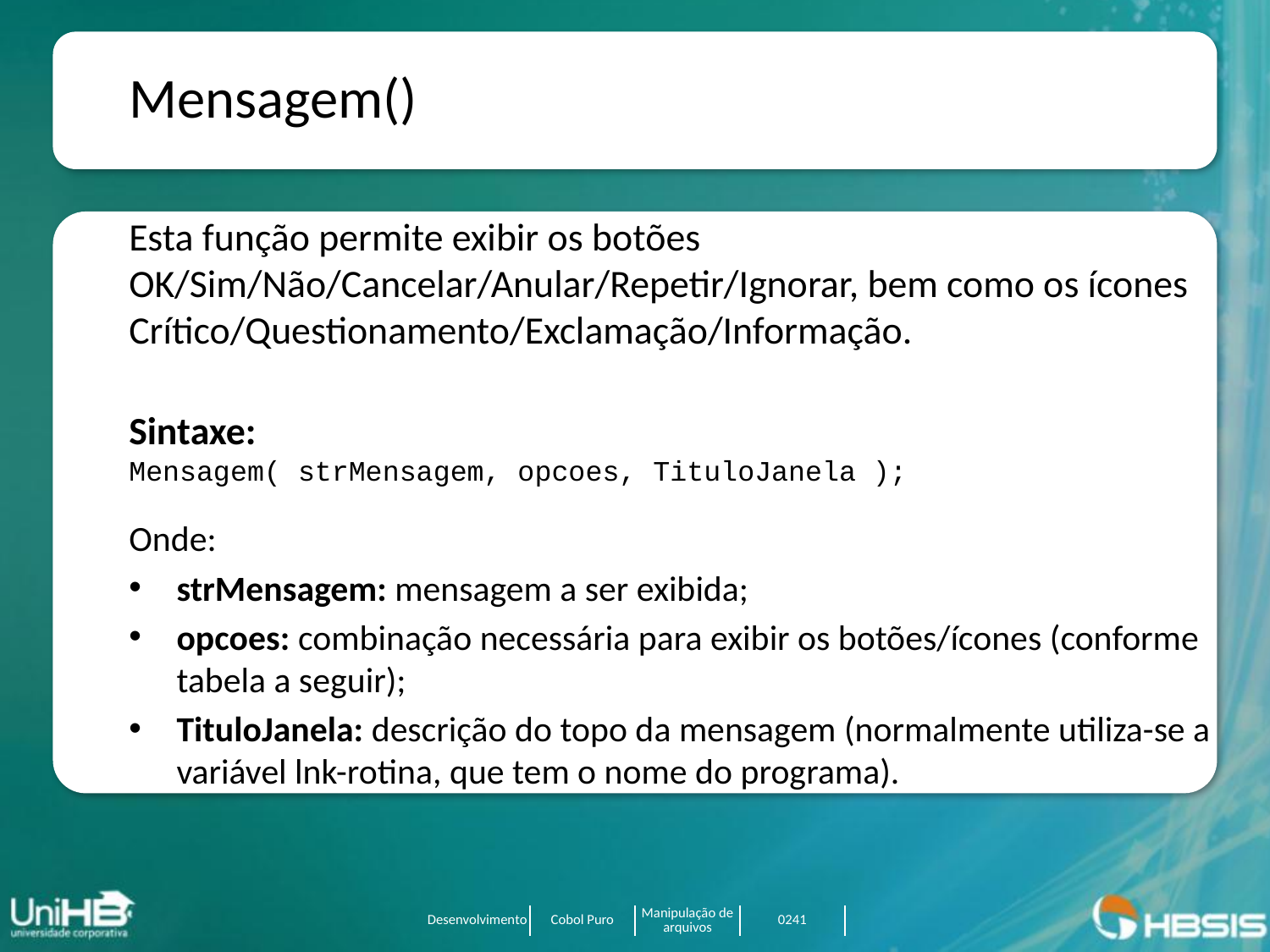

Mensagem()
Esta função permite exibir os botões OK/Sim/Não/Cancelar/Anular/Repetir/Ignorar, bem como os ícones Crítico/Questionamento/Exclamação/Informação.

Sintaxe:
Mensagem( strMensagem, opcoes, TituloJanela );

Onde:
strMensagem: mensagem a ser exibida;
opcoes: combinação necessária para exibir os botões/ícones (conforme tabela a seguir);
TituloJanela: descrição do topo da mensagem (normalmente utiliza-se a variável lnk-rotina, que tem o nome do programa).